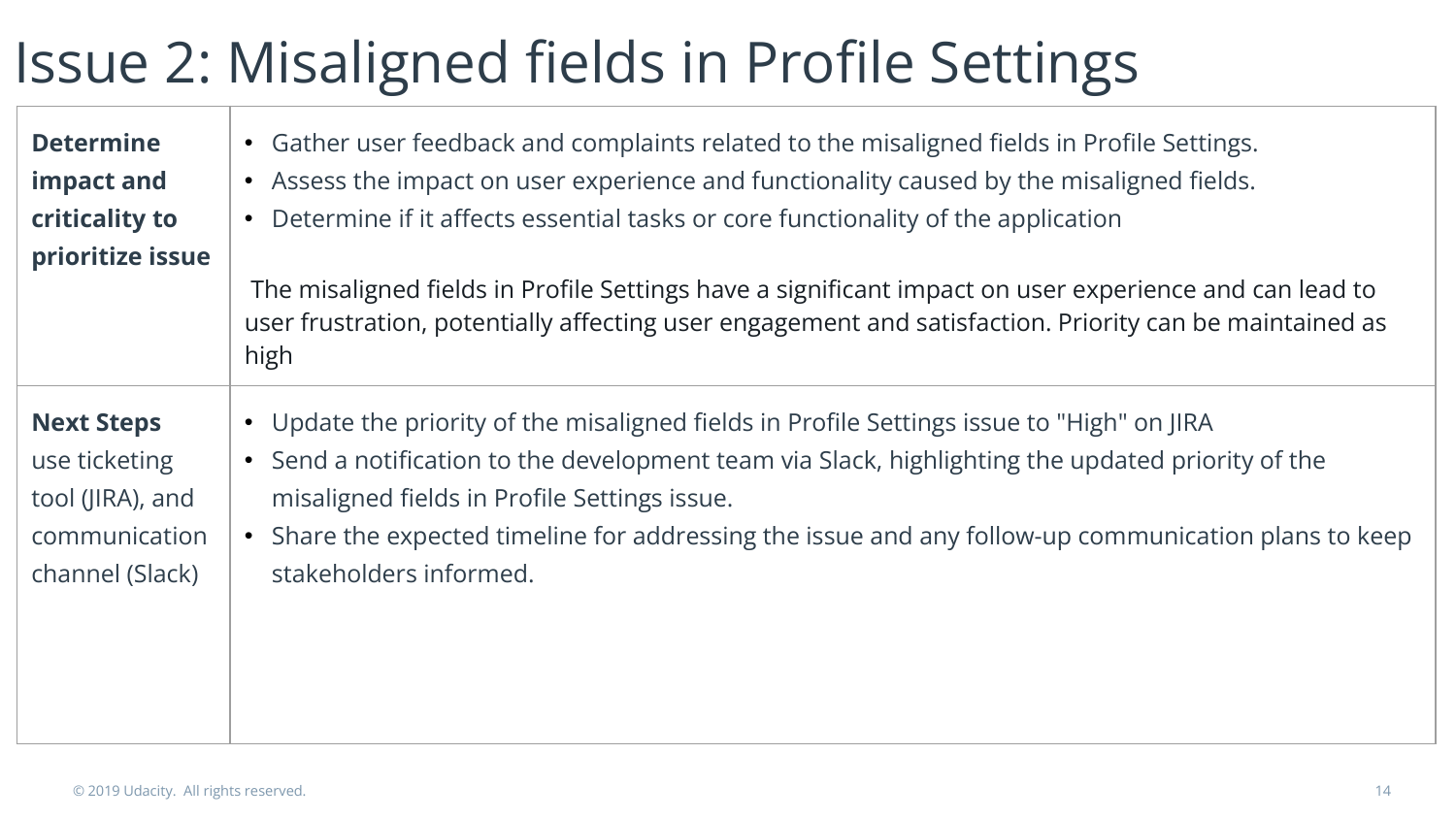

Issue 2: Misaligned fields in Profile Settings
| Determine impact and criticality to prioritize issue | Gather user feedback and complaints related to the misaligned fields in Profile Settings. Assess the impact on user experience and functionality caused by the misaligned fields. Determine if it affects essential tasks or core functionality of the application The misaligned fields in Profile Settings have a significant impact on user experience and can lead to user frustration, potentially affecting user engagement and satisfaction. Priority can be maintained as high |
| --- | --- |
| Next Steps use ticketing tool (JIRA), and communication channel (Slack) | Update the priority of the misaligned fields in Profile Settings issue to "High" on JIRA Send a notification to the development team via Slack, highlighting the updated priority of the misaligned fields in Profile Settings issue. Share the expected timeline for addressing the issue and any follow-up communication plans to keep stakeholders informed. |
© 2019 Udacity.  All rights reserved.
14